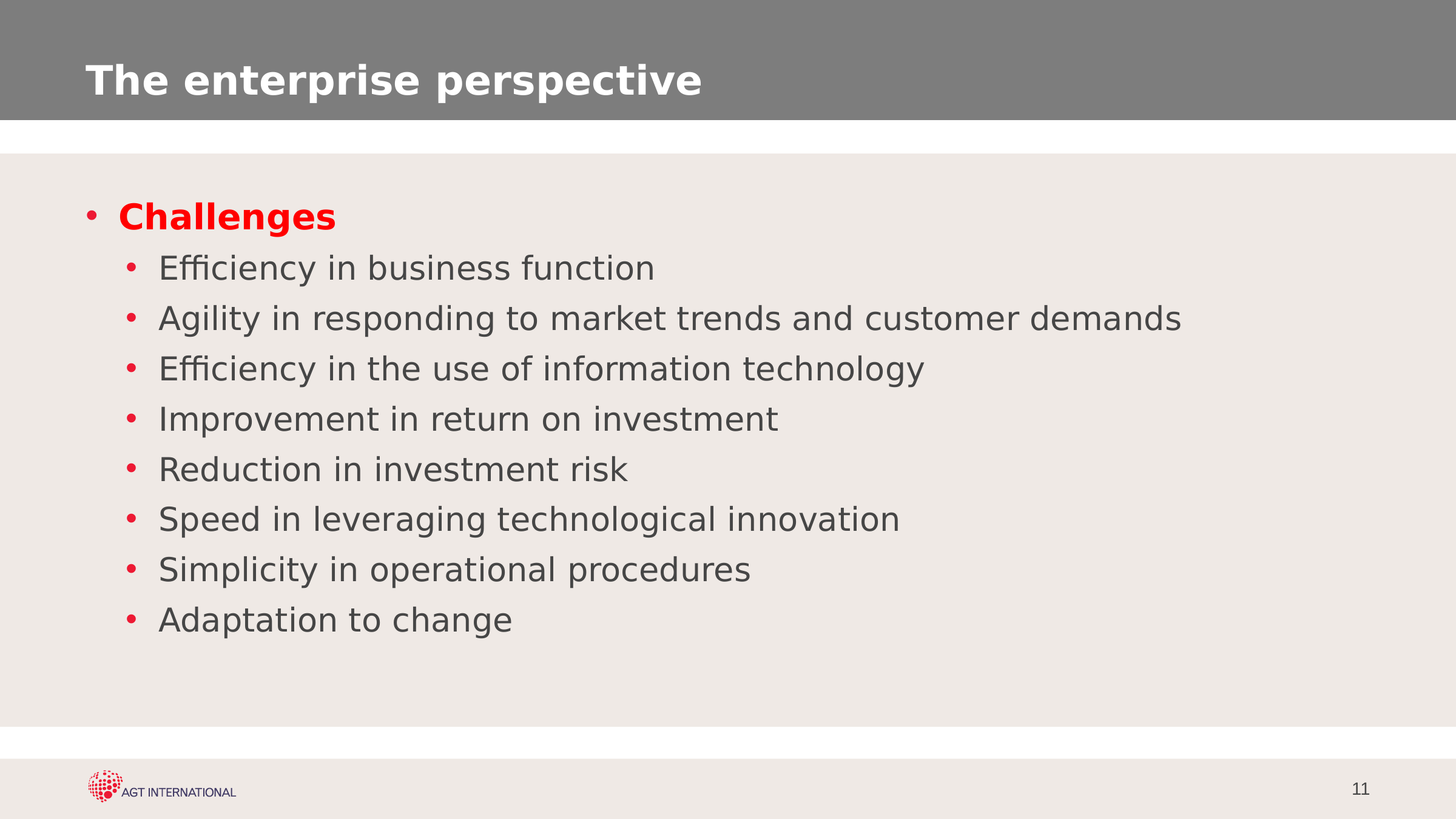

# The enterprise perspective
Challenges
Efficiency in business function
Agility in responding to market trends and customer demands
Efficiency in the use of information technology
Improvement in return on investment
Reduction in investment risk
Speed in leveraging technological innovation
Simplicity in operational procedures
Adaptation to change